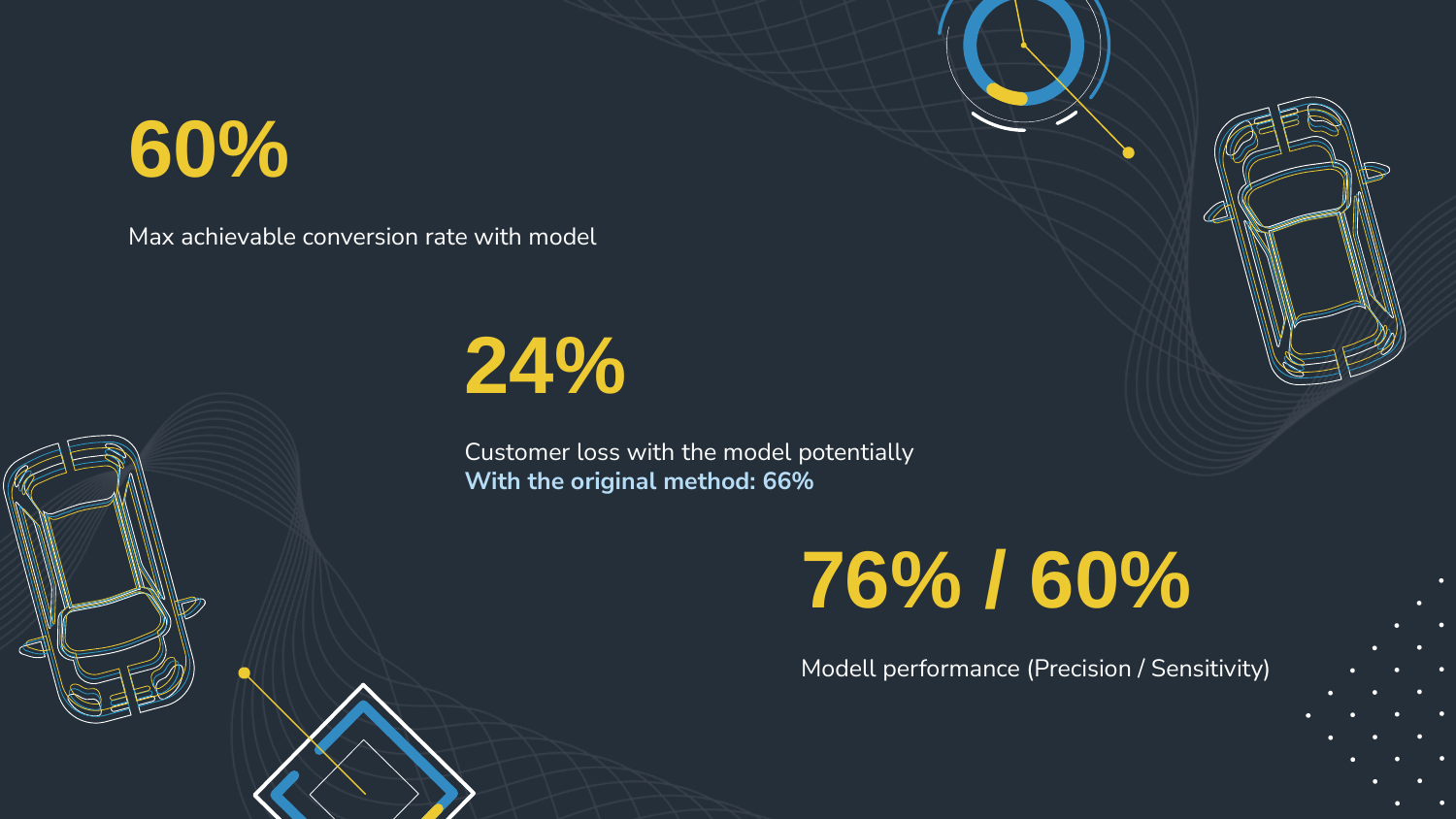

60%
Max achievable conversion rate with model
# 24%
Customer loss with the model potentially
With the original method: 66%

76% / 60%
Modell performance (Precision / Sensitivity)